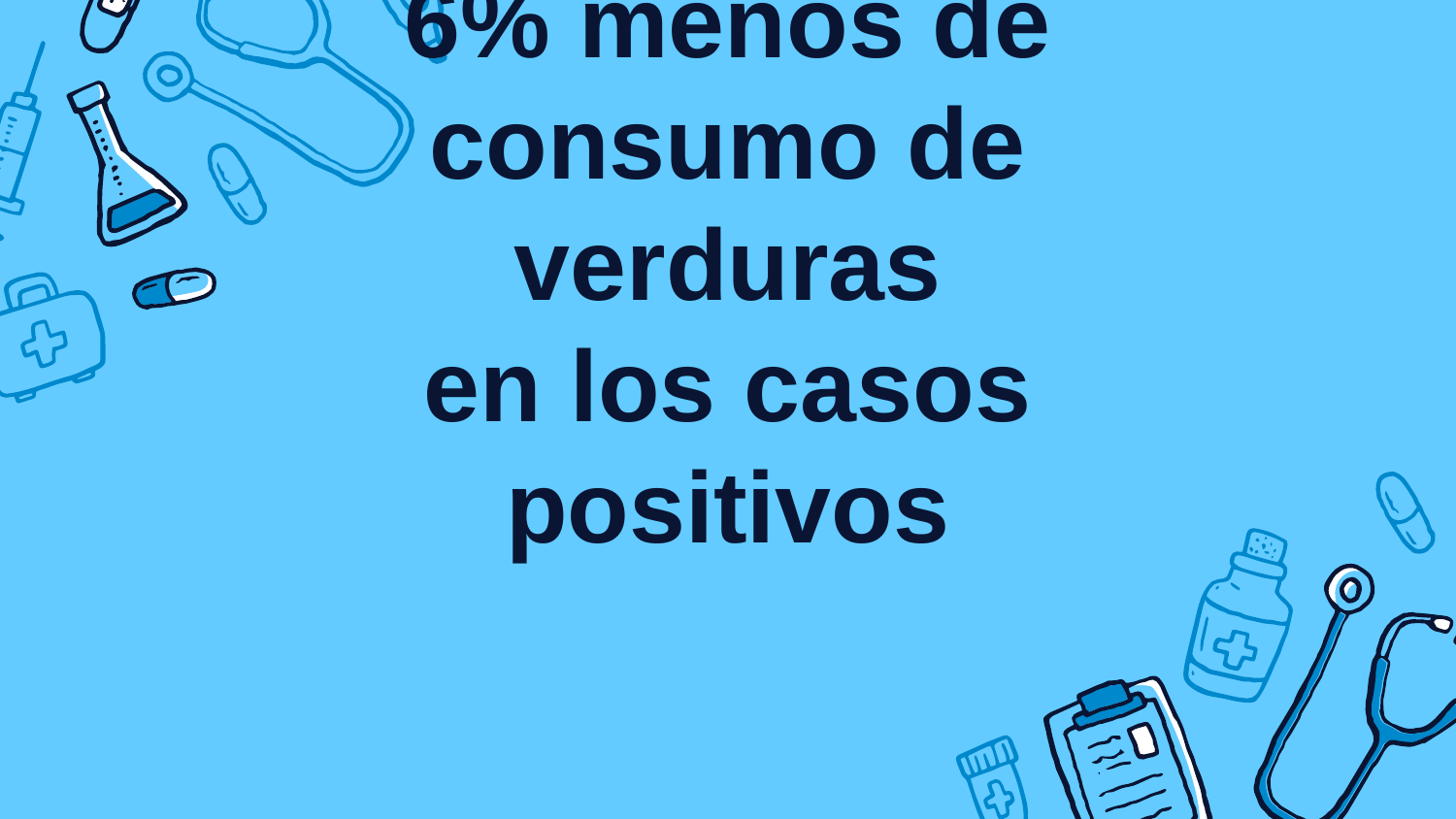

# 6% menos de consumo de verduras
en los casos positivos